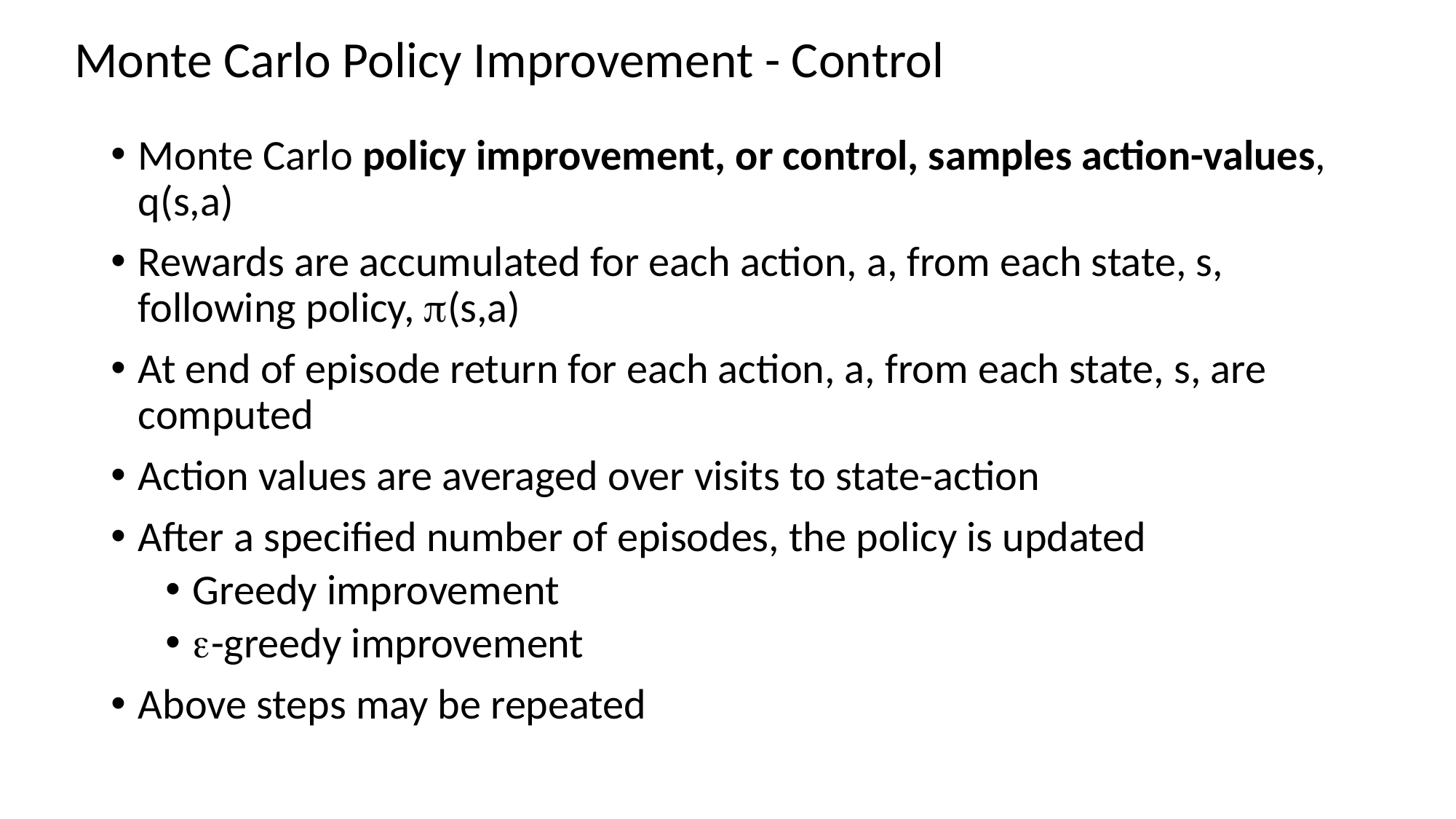

# Monte Carlo Policy Improvement - Control
Monte Carlo policy improvement, or control, samples action-values, q(s,a)
Rewards are accumulated for each action, a, from each state, s, following policy, π(s,a)
At end of episode return for each action, a, from each state, s, are computed
Action values are averaged over visits to state-action
After a specified number of episodes, the policy is updated
Greedy improvement
ε-greedy improvement
Above steps may be repeated